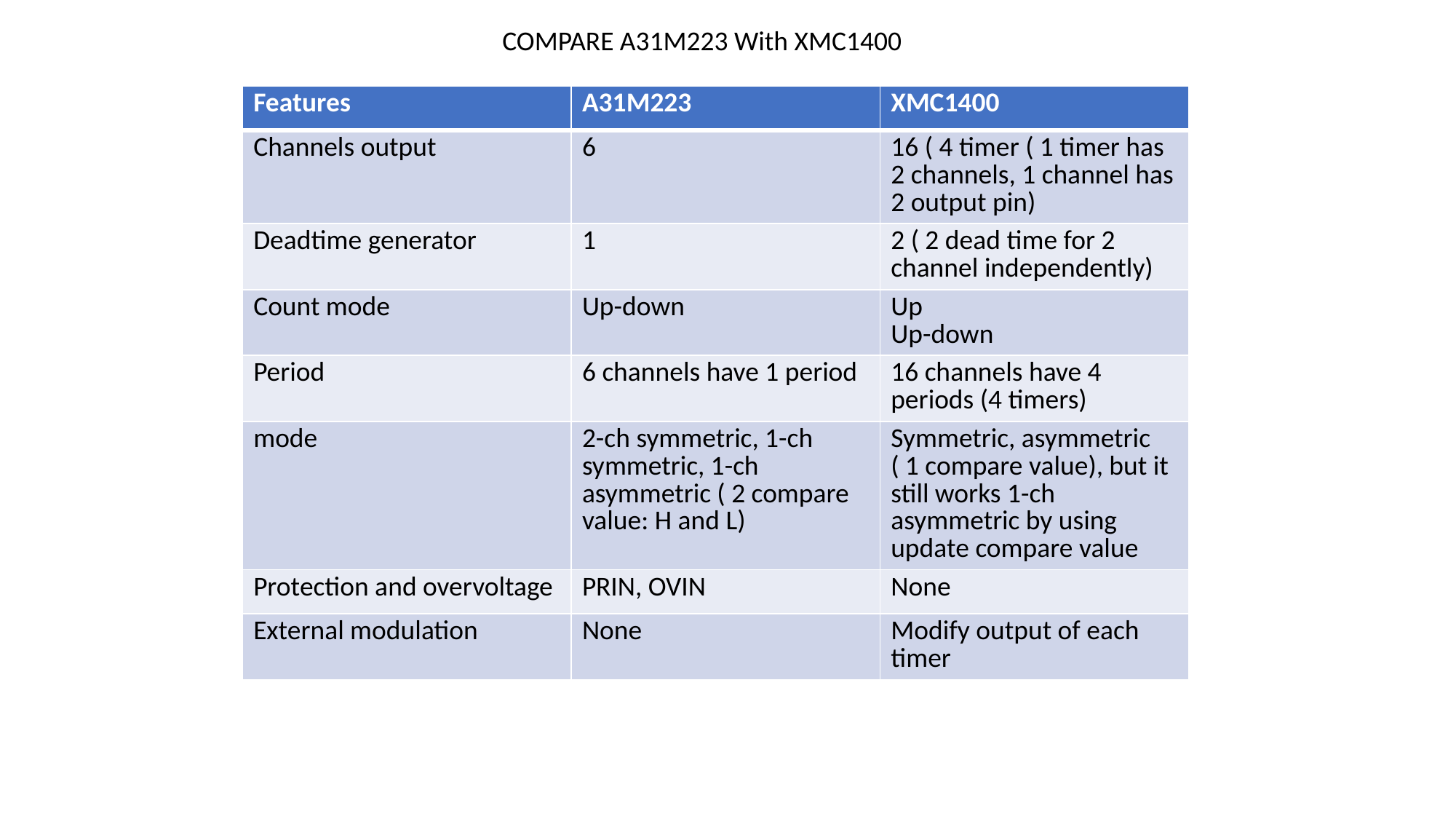

COMPARE A31M223 With XMC1400
| Features | A31M223 | XMC1400 |
| --- | --- | --- |
| Channels output | 6 | 16 ( 4 timer ( 1 timer has 2 channels, 1 channel has 2 output pin) |
| Deadtime generator | 1 | 2 ( 2 dead time for 2 channel independently) |
| Count mode | Up-down | Up Up-down |
| Period | 6 channels have 1 period | 16 channels have 4 periods (4 timers) |
| mode | 2-ch symmetric, 1-ch symmetric, 1-ch asymmetric ( 2 compare value: H and L) | Symmetric, asymmetric ( 1 compare value), but it still works 1-ch asymmetric by using update compare value |
| Protection and overvoltage | PRIN, OVIN | None |
| External modulation | None | Modify output of each timer |